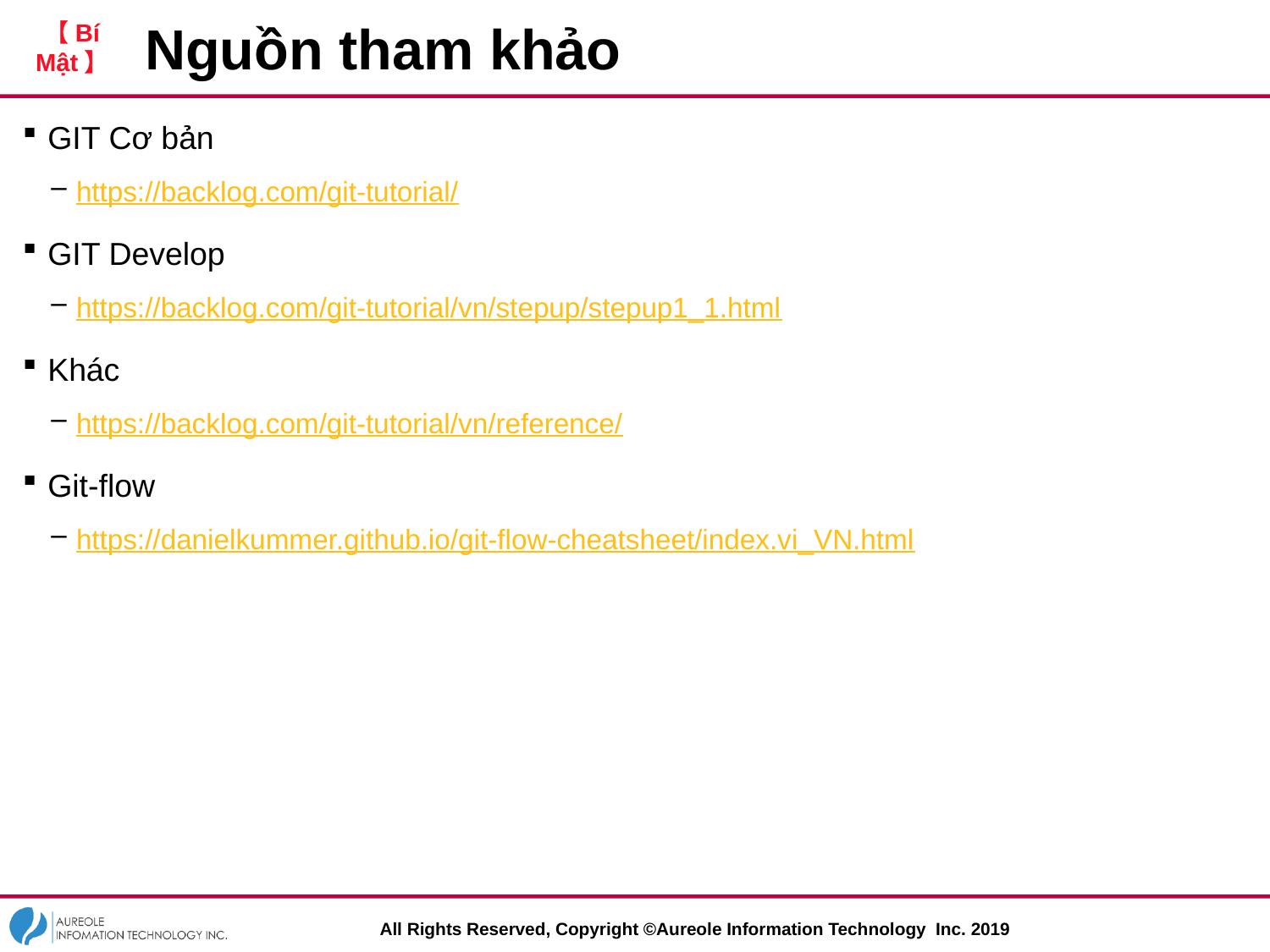

# Nguồn tham khảo
GIT Cơ bản
https://backlog.com/git-tutorial/
GIT Develop
https://backlog.com/git-tutorial/vn/stepup/stepup1_1.html
Khác
https://backlog.com/git-tutorial/vn/reference/
Git-flow
https://danielkummer.github.io/git-flow-cheatsheet/index.vi_VN.html